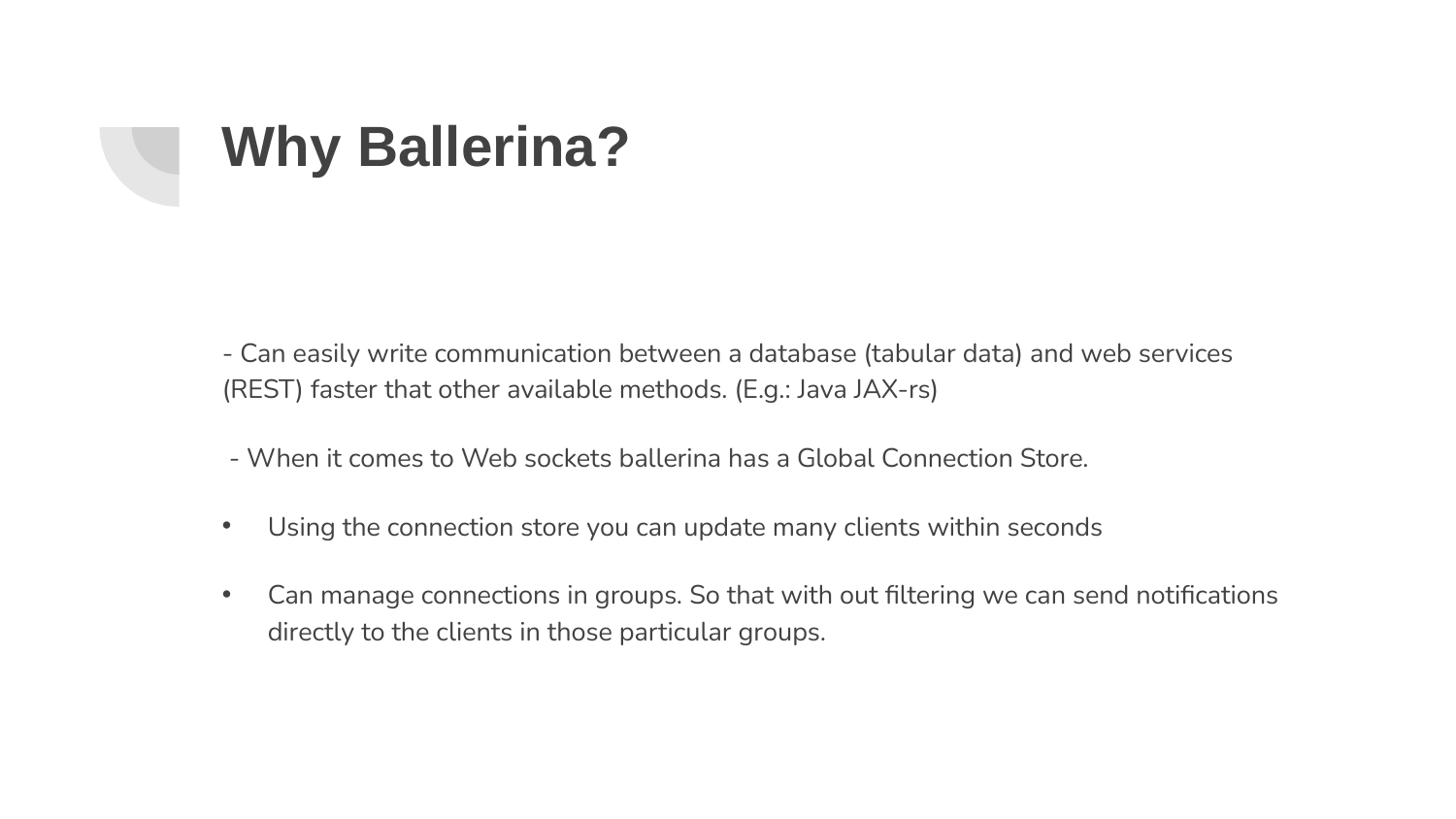

# Why Ballerina?
- Can easily write communication between a database (tabular data) and web services (REST) faster that other available methods. (E.g.: Java JAX-rs)
 - When it comes to Web sockets ballerina has a Global Connection Store.
Using the connection store you can update many clients within seconds
Can manage connections in groups. So that with out filtering we can send notifications directly to the clients in those particular groups.